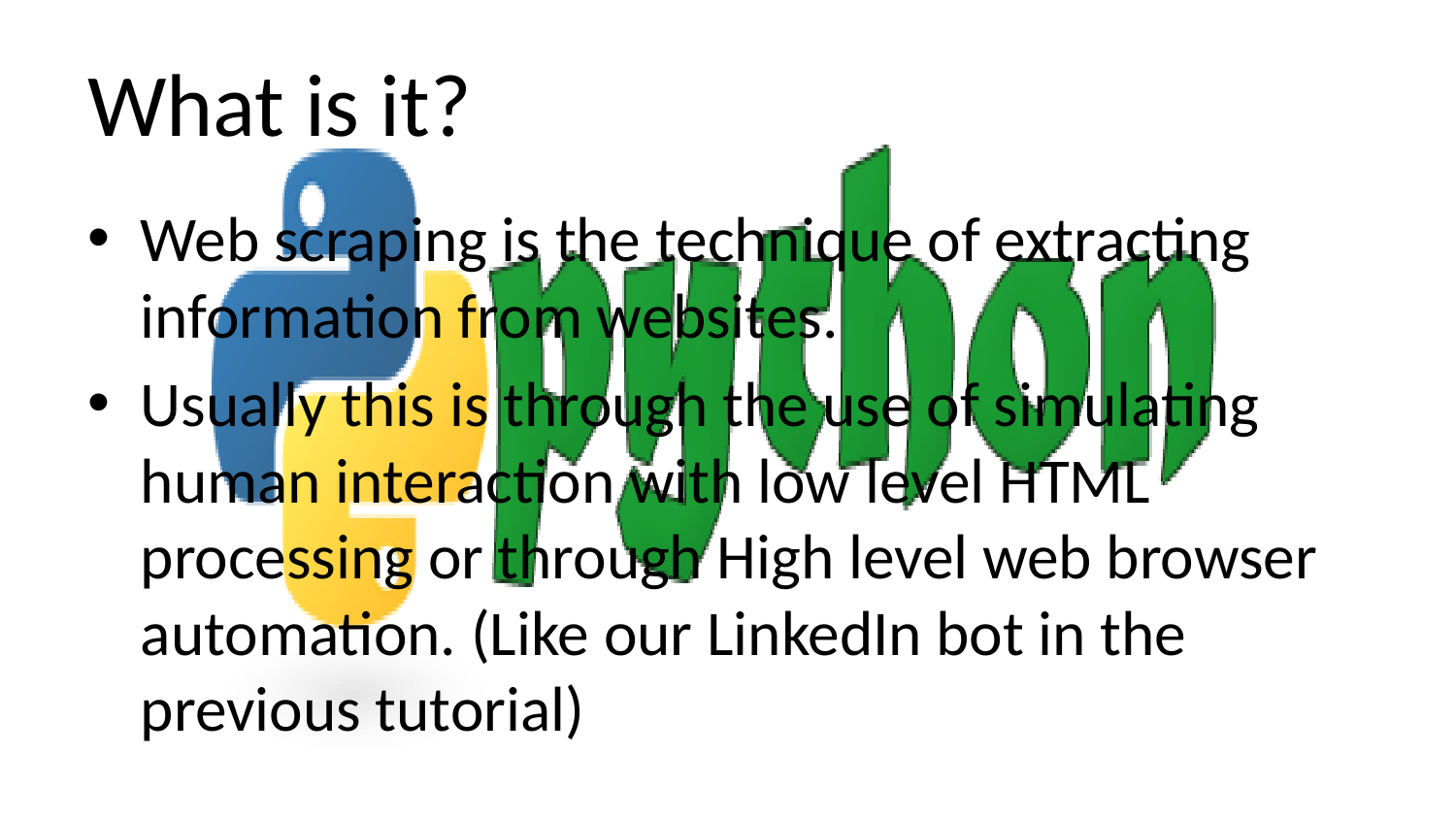

# What is it?
Web scraping is the technique of extracting information from websites.
Usually this is through the use of simulating human interaction with low level HTML processing or through High level web browser automation. (Like our LinkedIn bot in the previous tutorial)